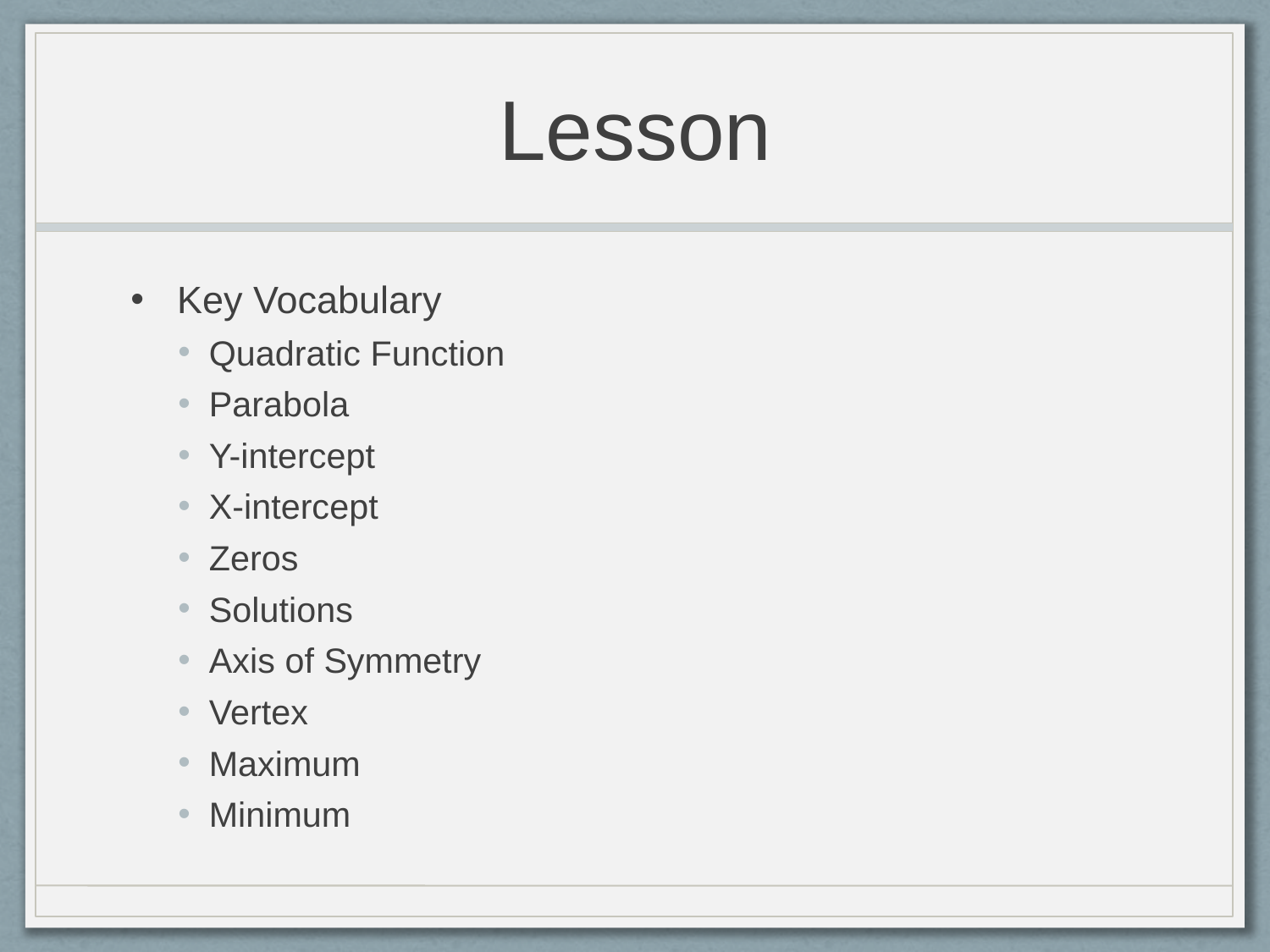

# Lesson
Key Vocabulary
Quadratic Function
Parabola
Y-intercept
X-intercept
Zeros
Solutions
Axis of Symmetry
Vertex
Maximum
Minimum